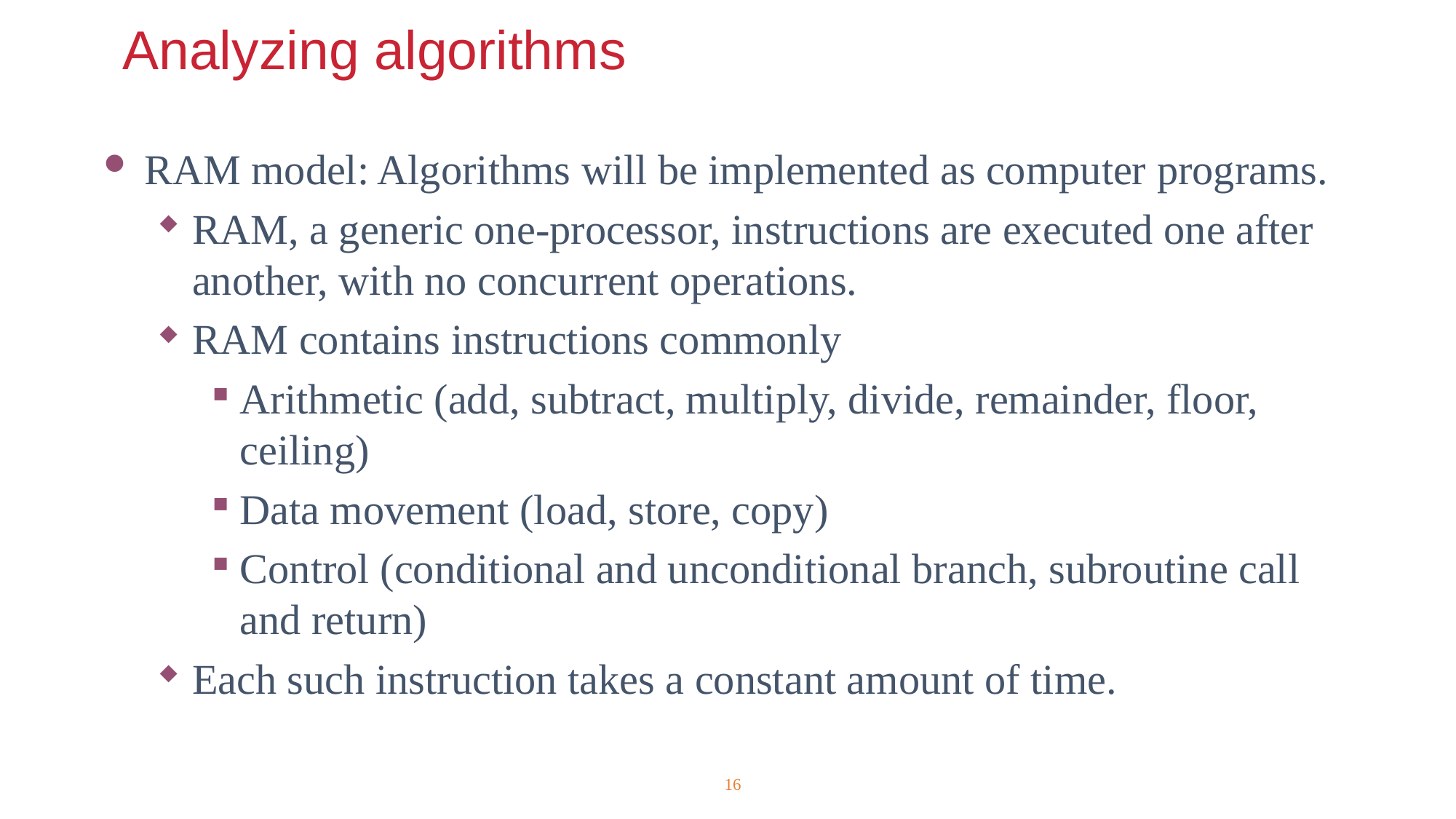

Analyzing algorithms
RAM model: Algorithms will be implemented as computer programs.
RAM, a generic one-processor, instructions are executed one after another, with no concurrent operations.
RAM contains instructions commonly
Arithmetic (add, subtract, multiply, divide, remainder, floor, ceiling)
Data movement (load, store, copy)
Control (conditional and unconditional branch, subroutine call and return)
Each such instruction takes a constant amount of time.
16